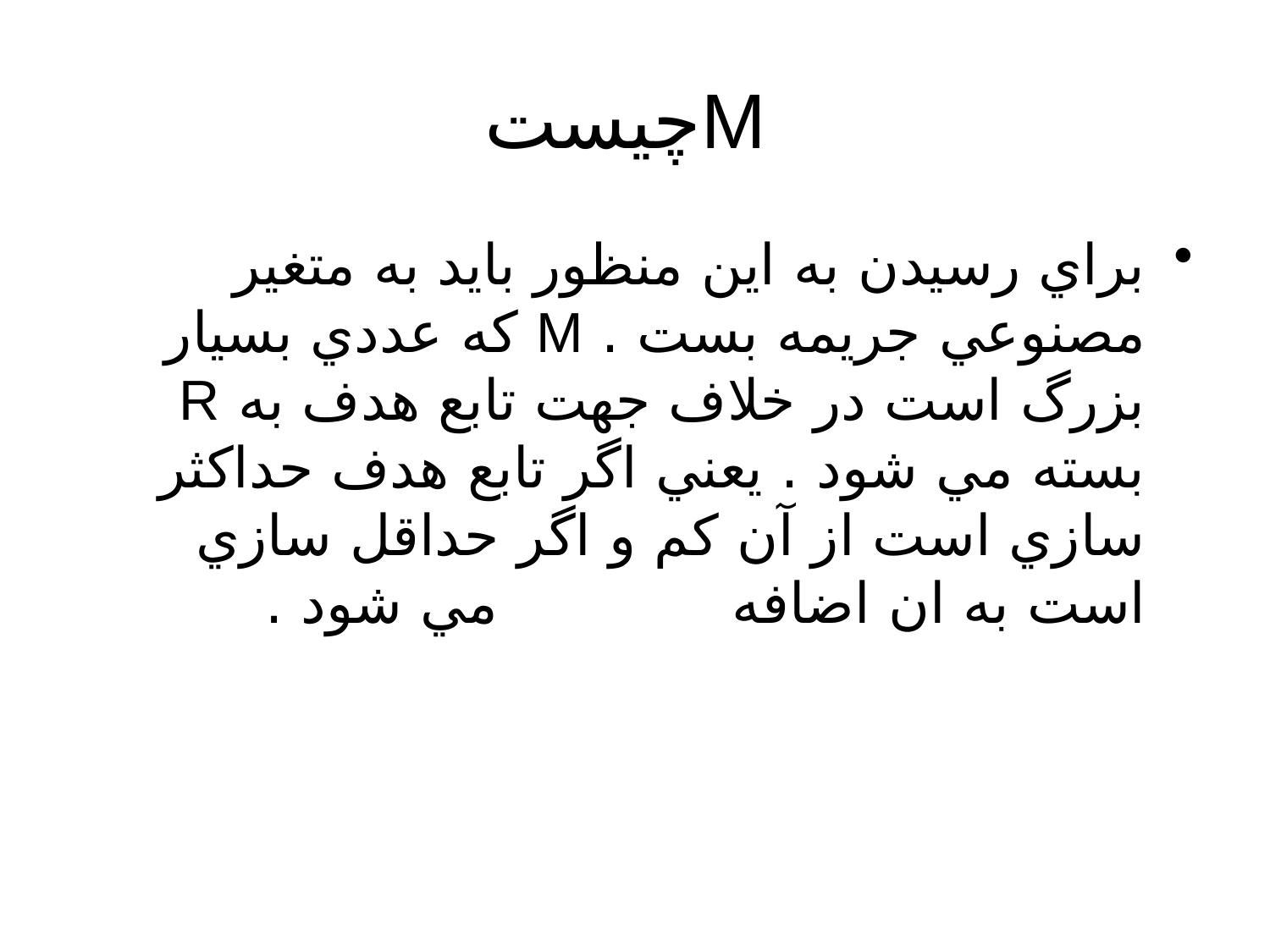

# چيستM
براي رسيدن به اين منظور بايد به متغير مصنوعي جريمه بست . M که عددي بسيار بزرگ است در خلاف جهت تابع هدف به R بسته مي شود . يعني اگر تابع هدف حداکثر سازي است از آن کم و اگر حداقل سازي است به ان اضافه             مي شود .